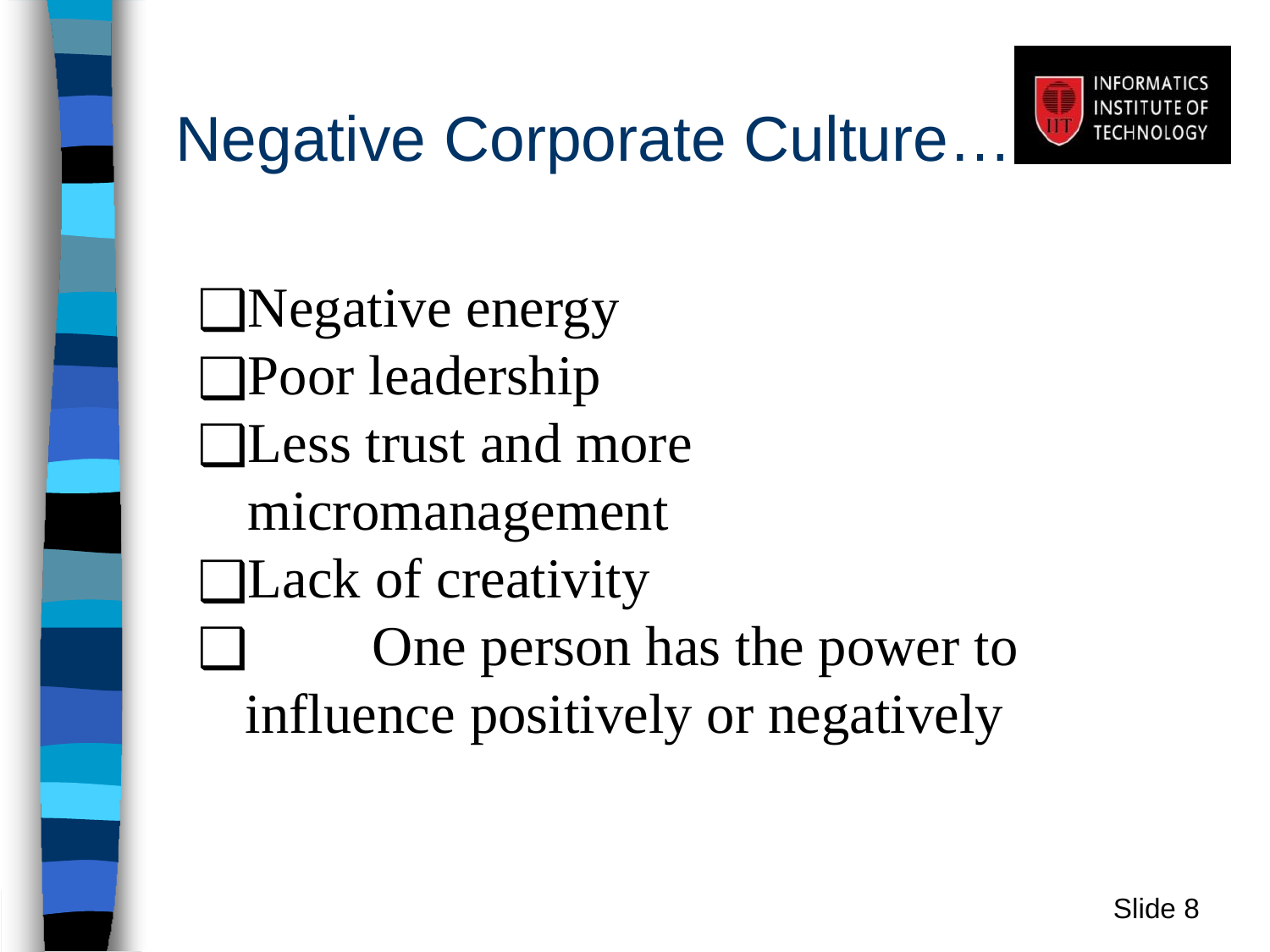

# Negative Corporate Culture…
Negative energy
Poor leadership
Less trust and more micromanagement
Lack of creativity
	One person has the power to influence positively or negatively
Slide 8